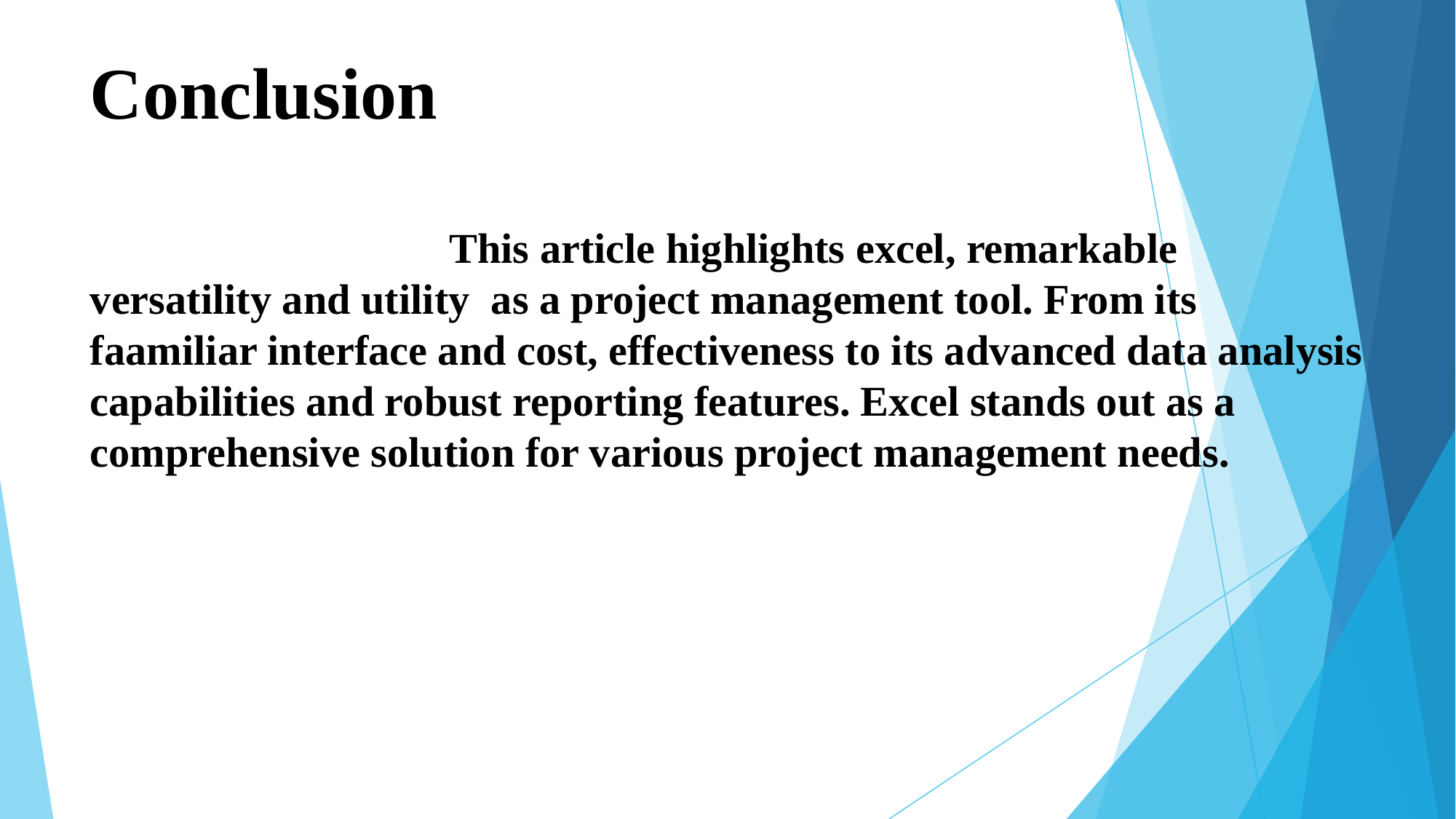

# Conclusion This article highlights excel, remarkable versatility and utility  as a project management tool. From its faamiliar interface and cost, effectiveness to its advanced data analysis capabilities and robust reporting features. Excel stands out as a comprehensive solution for various project management needs.